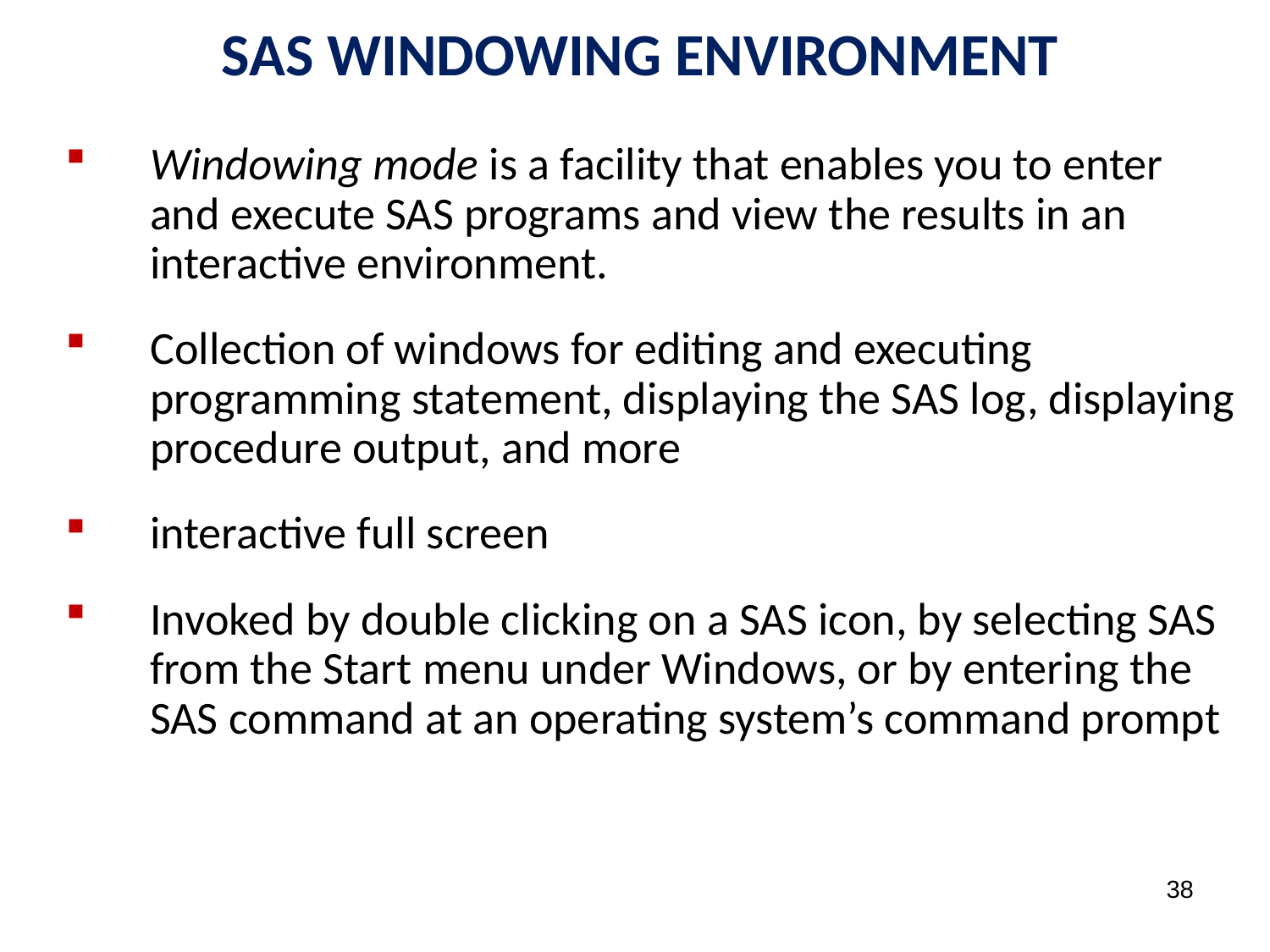

SAS WINDOWING ENVIRONMENT
Windowing mode is a facility that enables you to enter and execute SAS programs and view the results in an interactive environment.

Collection of windows for editing and executing programming statement, displaying the SAS log, displaying procedure output, and more

interactive full screen

Invoked by double clicking on a SAS icon, by selecting SAS from the Start menu under Windows, or by entering the SAS command at an operating system’s command prompt

38